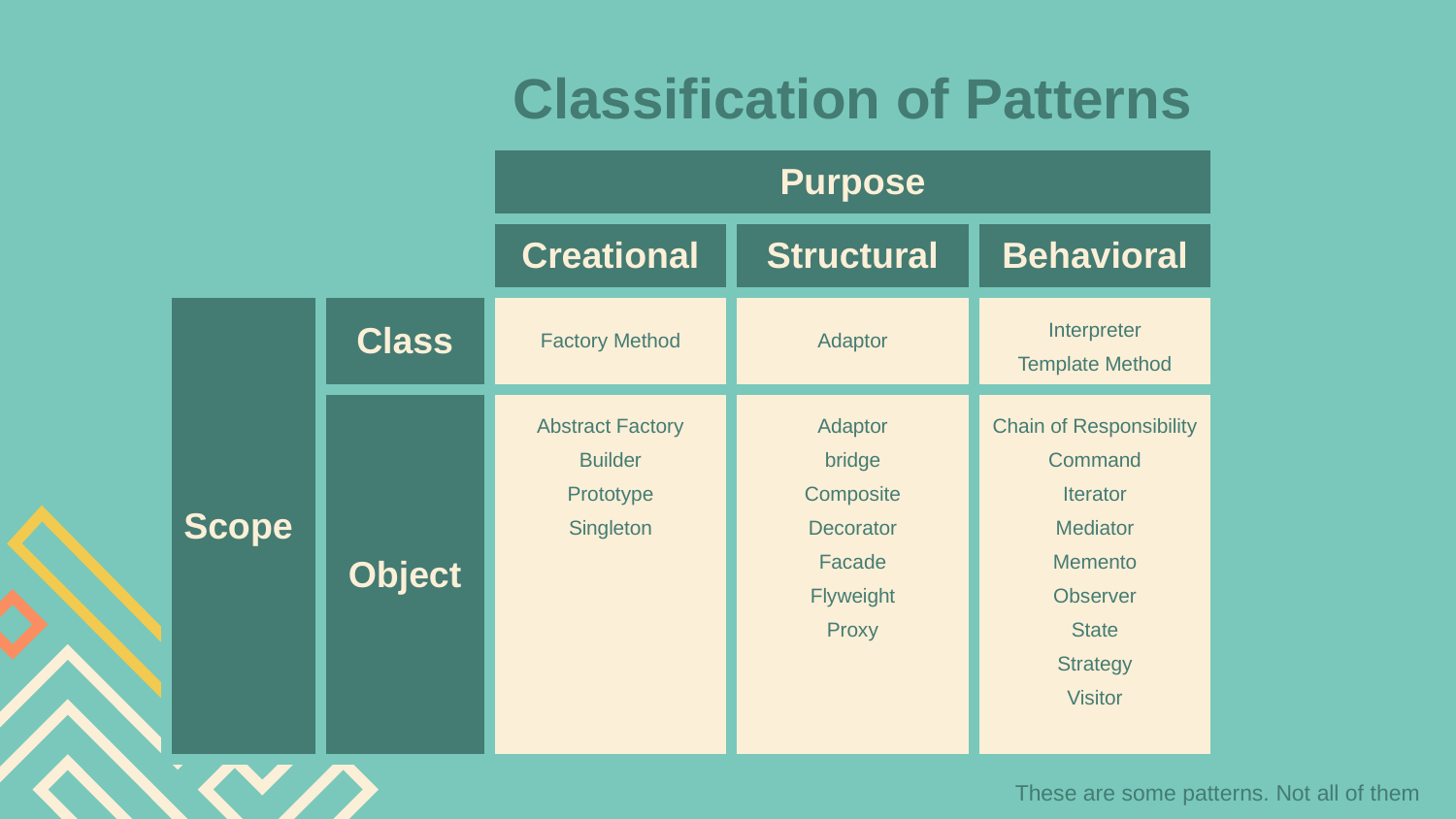

# Classification of Patterns
|  |  | Purpose |  |  |
| --- | --- | --- | --- | --- |
|  |  | Creational | Structural | Behavioral |
| Scope | Class | Factory Method | Adaptor | Interpreter Template Method |
|  | Object | Abstract Factory Builder Prototype Singleton | Adaptor bridge Composite Decorator Facade Flyweight Proxy | Chain of Responsibility Command Iterator Mediator Memento Observer State Strategy Visitor |
|  |  |  |  |  |
|  |  |  |  |  |
|  |  |  |  |  |
|  |  |  |  |  |
These are some patterns. Not all of them